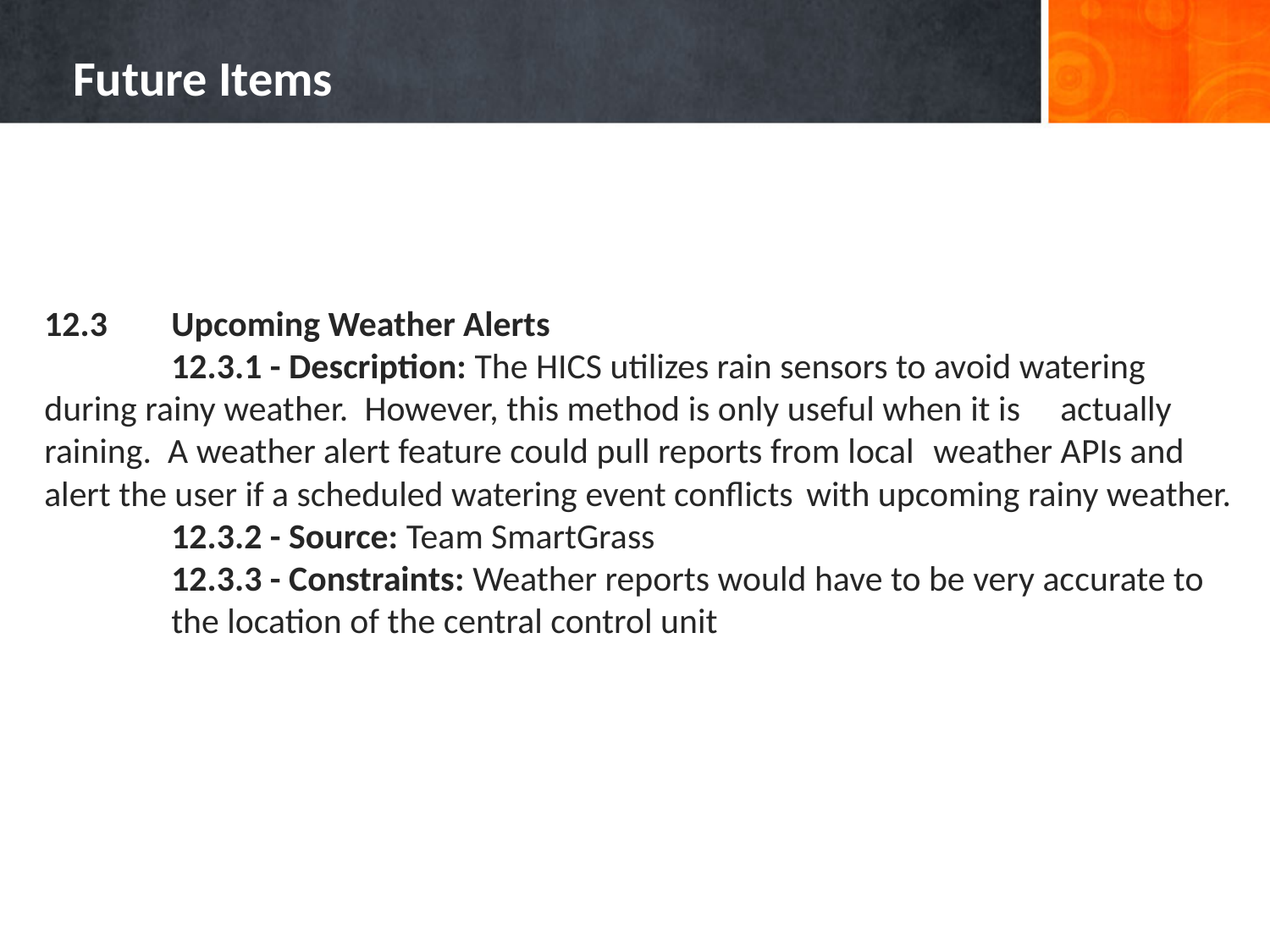

# Future Items
12.3	Upcoming Weather Alerts
	12.3.1 - Description: The HICS utilizes rain sensors to avoid watering 	during rainy weather.  However, this method is only useful when it is 	actually raining.  A weather alert feature could pull reports from local 	weather APIs and alert the user if a scheduled watering event conflicts 	with upcoming rainy weather.
	12.3.2 - Source: Team SmartGrass
	12.3.3 - Constraints: Weather reports would have to be very accurate to 	the location of the central control unit